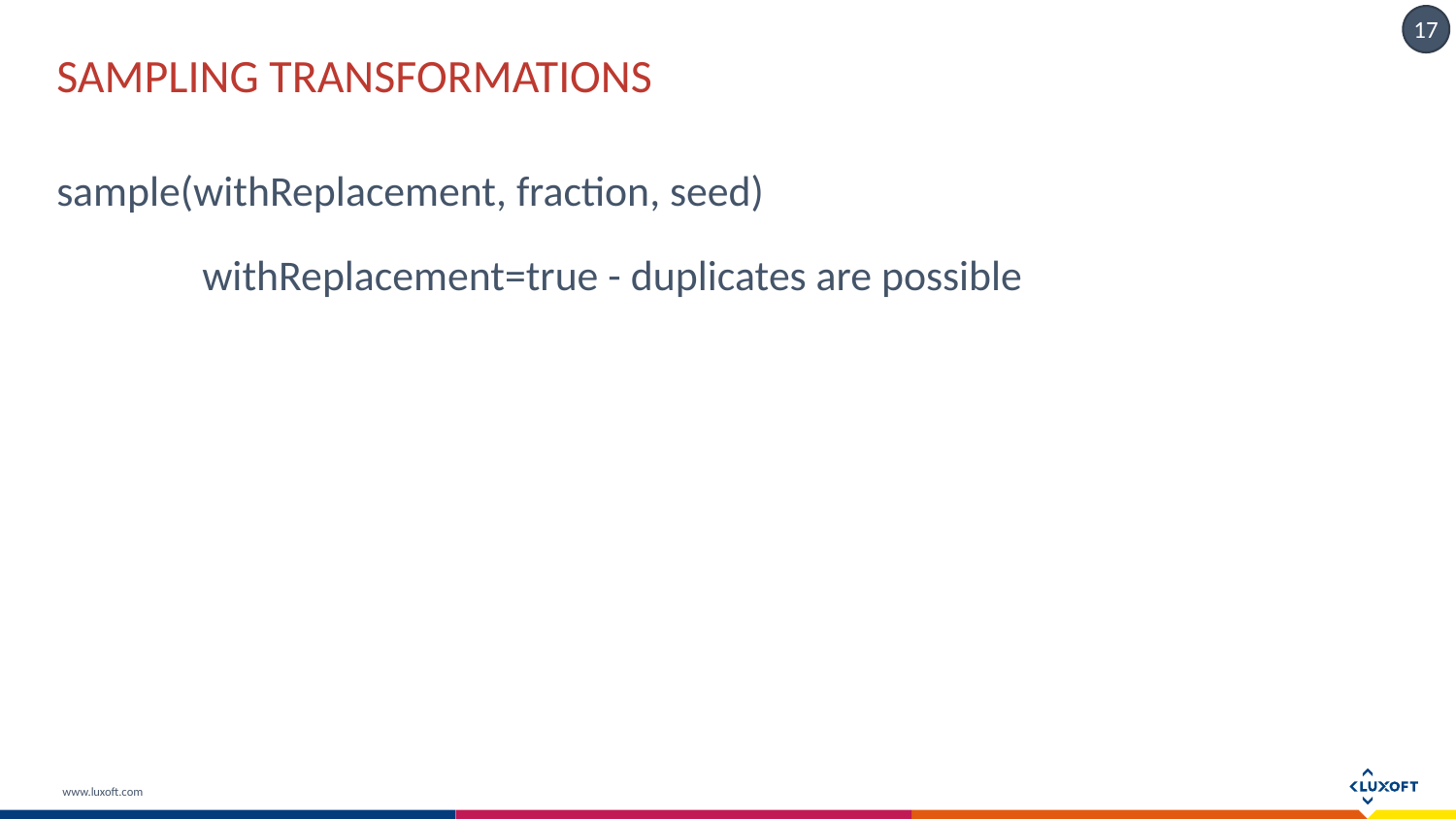

# SAMPLING TRANSFORMATIONS
sample(withReplacement, fraction, seed)
	withReplacement=true - duplicates are possible